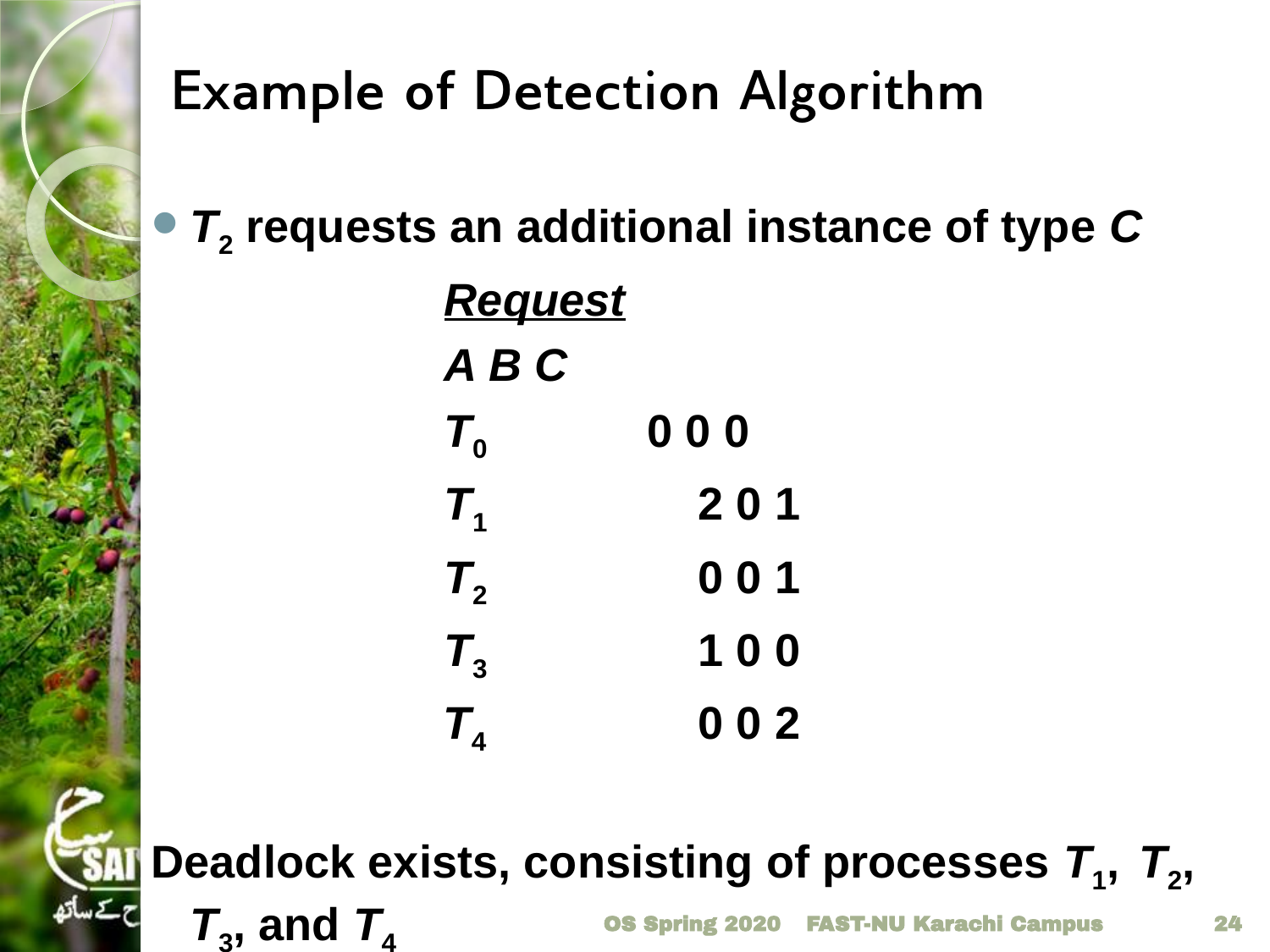

Example of Detection Algorithm
T2 requests an additional instance of type C
			Request
			A B C
	                    T0	      0 0 0
	                    T1		2 0 1
	                    T2		0 0 1
	                    T3		1 0 0
                       T4		0 0 2

Deadlock exists, consisting of processes T1,  T2, T3, and T4
OS Spring 2020
FAST-NU Karachi Campus
24